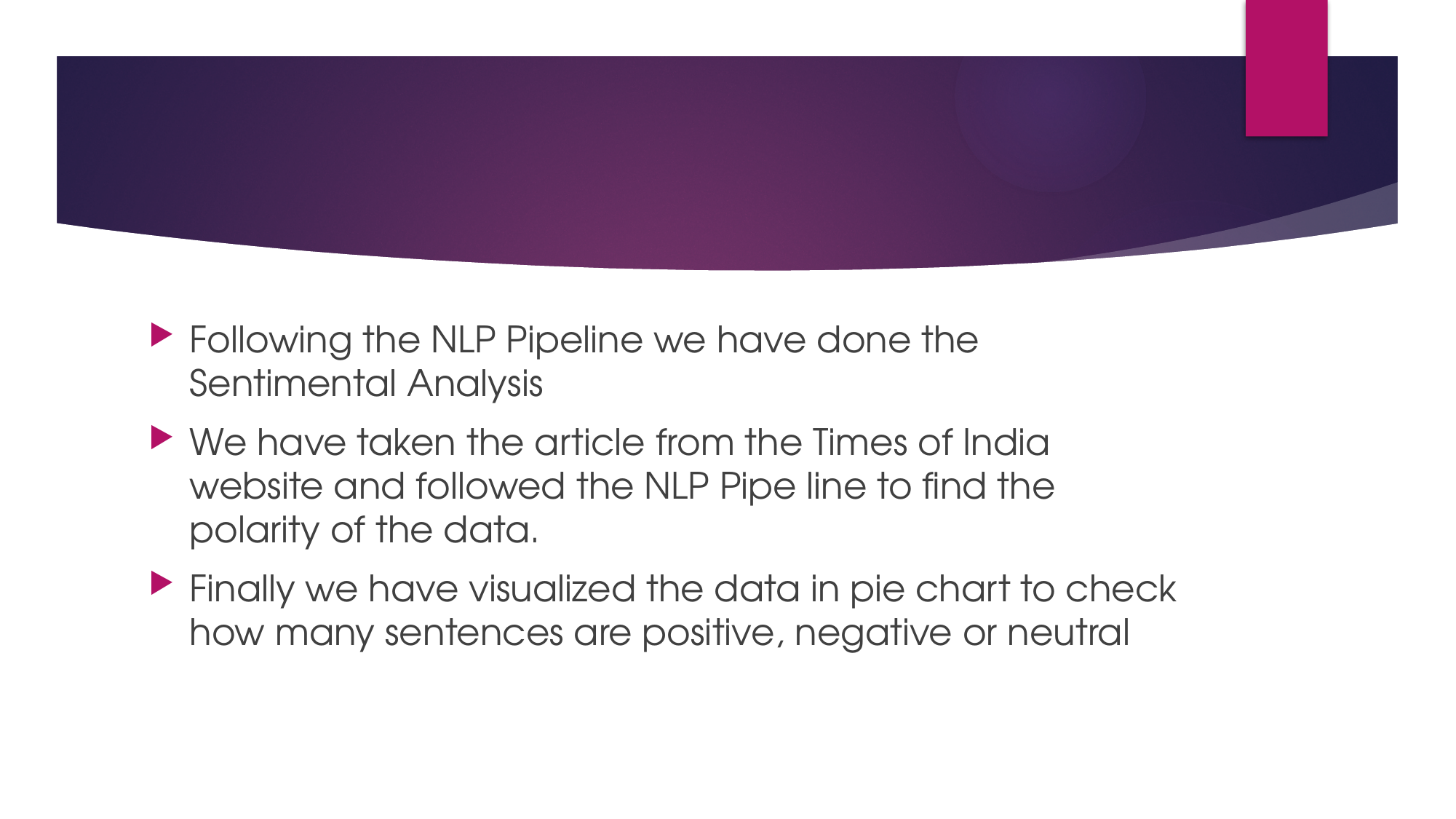

Following the NLP Pipeline we have done the Sentimental Analysis
We have taken the article from the Times of India website and followed the NLP Pipe line to find the polarity of the data.
Finally we have visualized the data in pie chart to check how many sentences are positive, negative or neutral